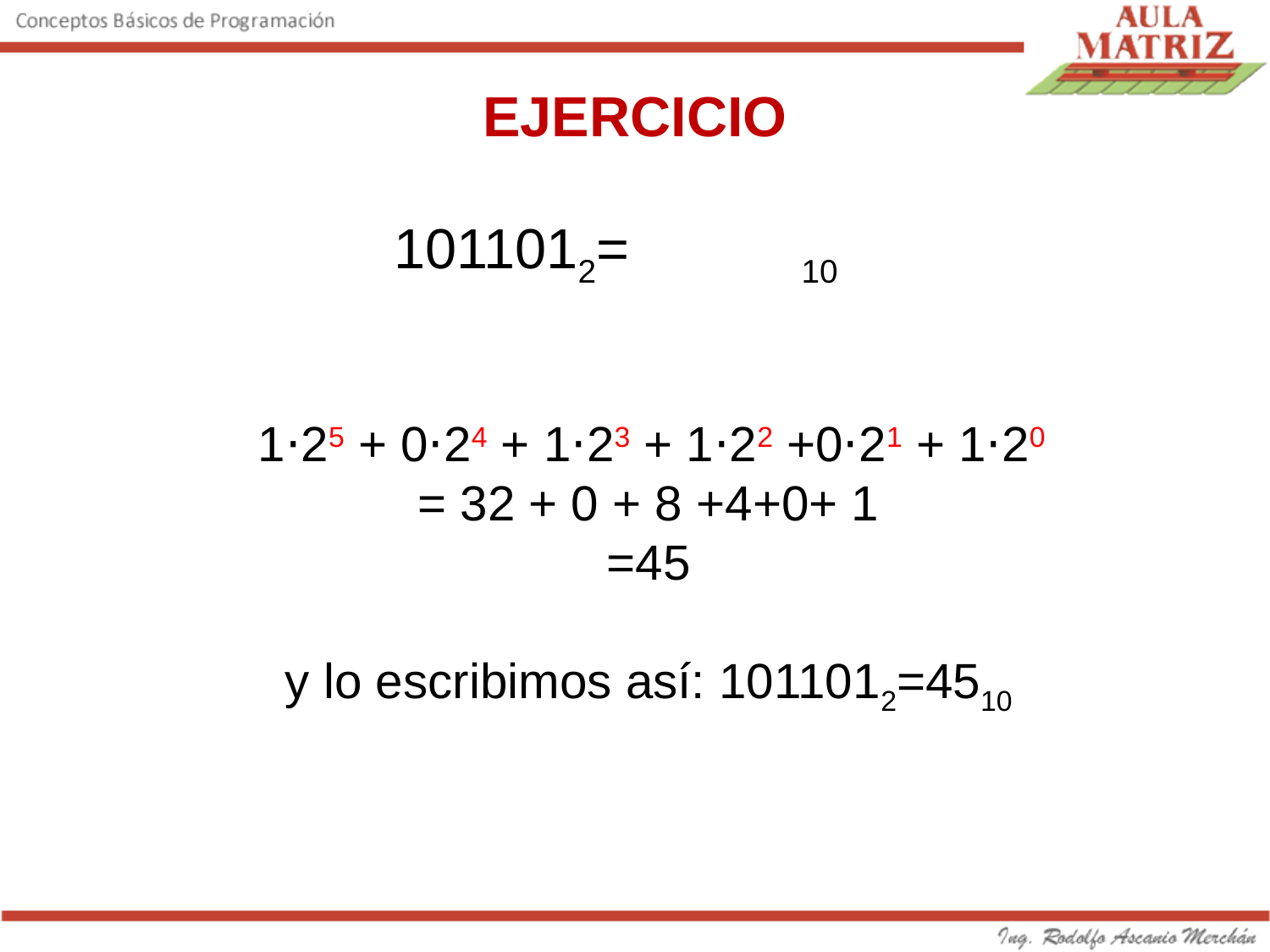

# EJERCICIO
1011012=           10
 1⋅25 + 0⋅24 + 1⋅23 + 1⋅22 +0⋅21 + 1⋅20
= 32 + 0 + 8 +4+0+ 1
=45

y lo escribimos así: 1011012=4510